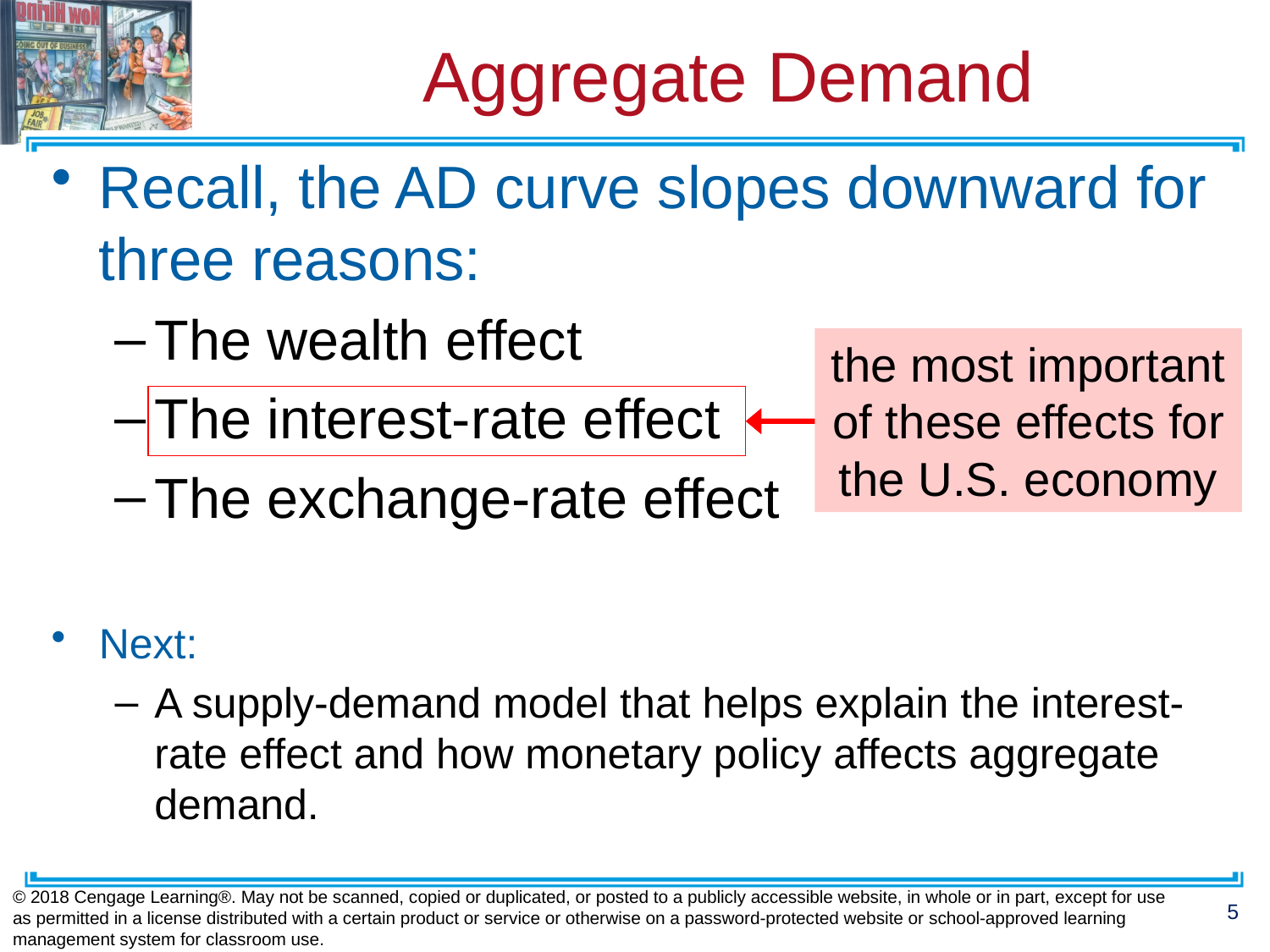

# Aggregate Demand
Recall, the AD curve slopes downward for three reasons:
The wealth effect
The interest-rate effect
The exchange-rate effect

Next:
A supply-demand model that helps explain the interest-rate effect and how monetary policy affects aggregate demand.

the most important of these effects for the U.S. economy

© 2018 Cengage Learning®. May not be scanned, copied or duplicated, or posted to a publicly accessible website, in whole or in part, except for use as permitted in a license distributed with a certain product or service or otherwise on a password-protected website or school-approved learning management system for classroom use.
5